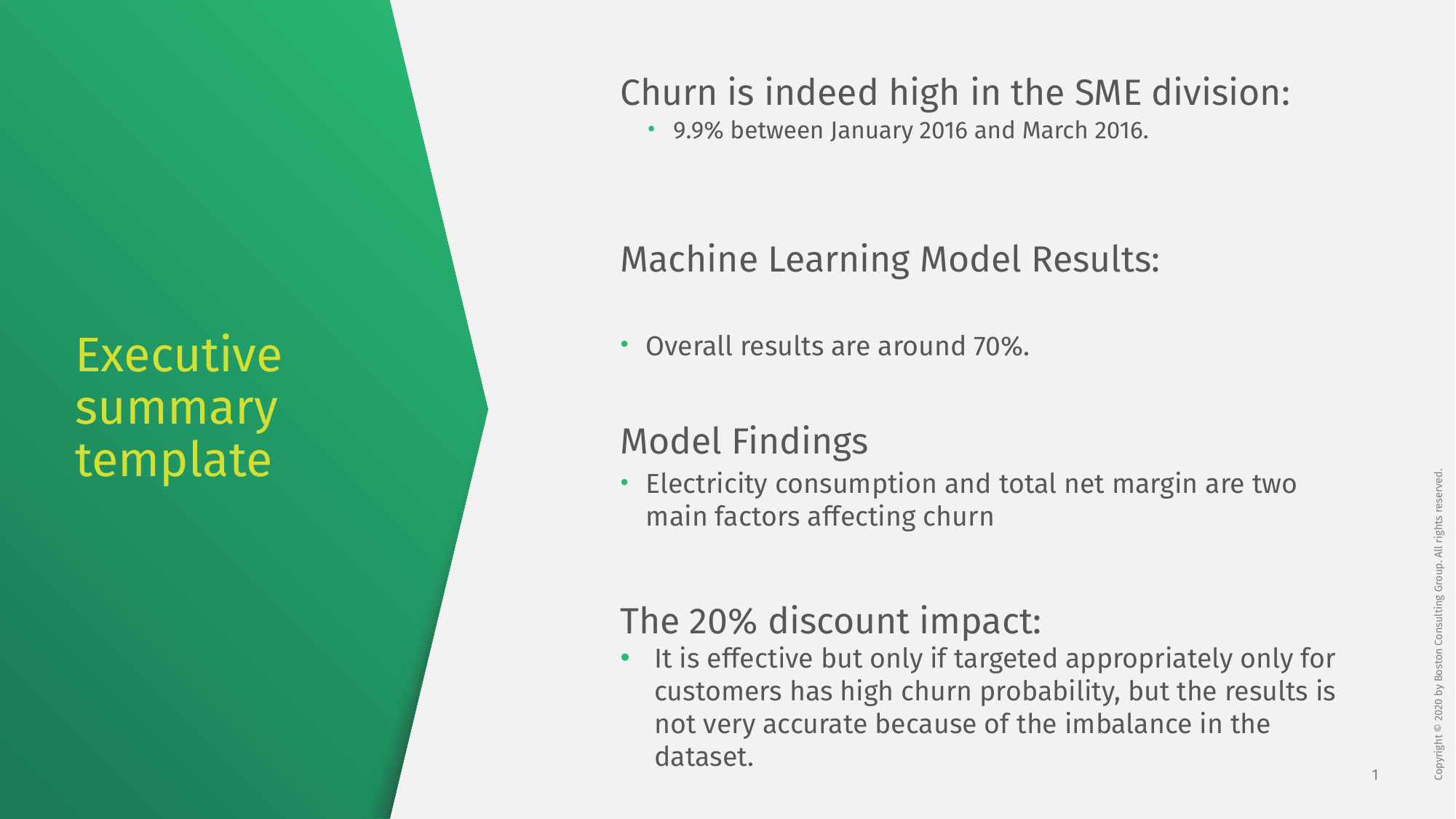

Churn is indeed high in the SME division:
9.9% between January 2016 and March 2016.

Machine Learning Model Results:

Overall results are around 70%.

Model Findings
Electricity consumption and total net margin are two main factors affecting churn

The 20% discount impact:
It is effective but only if targeted appropriately only for customers has high churn probability, but the results is not very accurate because of the imbalance in the dataset.
# Executive summary template